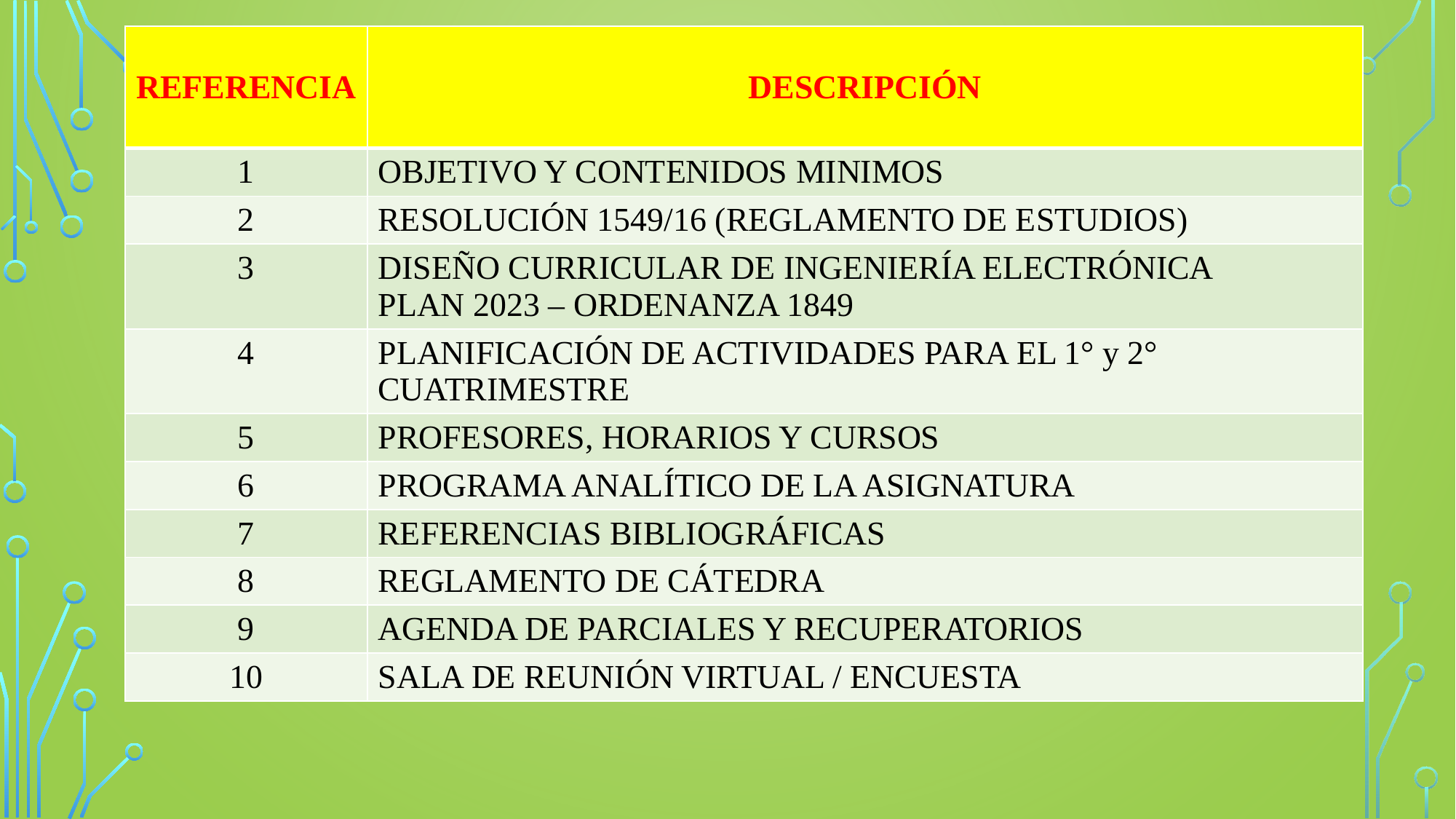

| REFERENCIA | DESCRIPCIÓN |
| --- | --- |
| 1 | OBJETIVO Y CONTENIDOS MINIMOS |
| 2 | RESOLUCIÓN 1549/16 (REGLAMENTO DE ESTUDIOS) |
| 3 | DISEÑO CURRICULAR DE INGENIERÍA ELECTRÓNICA PLAN 2023 – ORDENANZA 1849 |
| 4 | PLANIFICACIÓN DE ACTIVIDADES PARA EL 1° y 2° CUATRIMESTRE |
| 5 | PROFESORES, HORARIOS Y CURSOS |
| 6 | PROGRAMA ANALÍTICO DE LA ASIGNATURA |
| 7 | REFERENCIAS BIBLIOGRÁFICAS |
| 8 | REGLAMENTO DE CÁTEDRA |
| 9 | AGENDA DE PARCIALES Y RECUPERATORIOS |
| 10 | SALA DE REUNIÓN VIRTUAL / ENCUESTA |